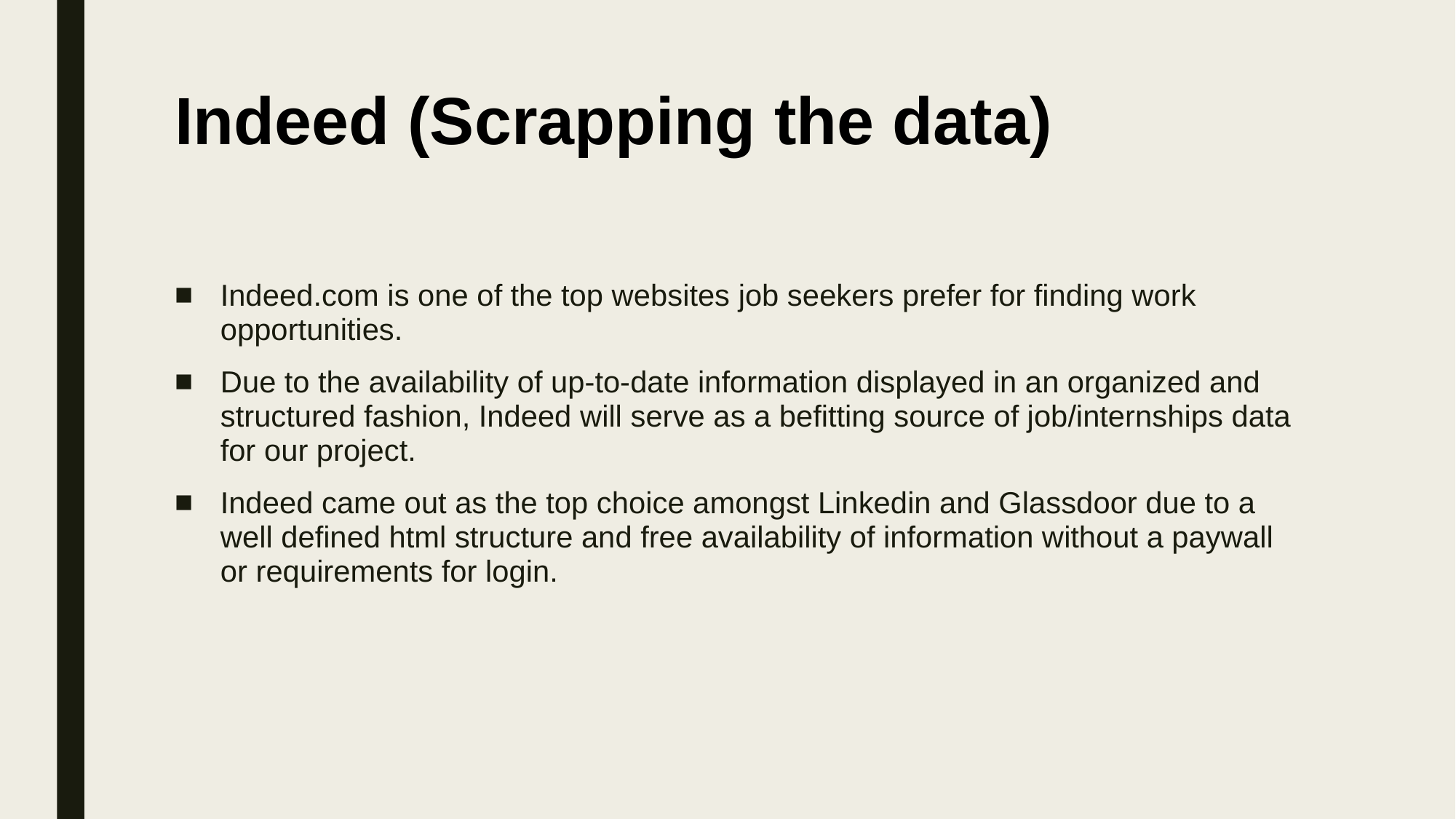

# Indeed (Scrapping the data)
Indeed.com is one of the top websites job seekers prefer for finding work opportunities.
Due to the availability of up-to-date information displayed in an organized and structured fashion, Indeed will serve as a befitting source of job/internships data for our project.
Indeed came out as the top choice amongst Linkedin and Glassdoor due to a well defined html structure and free availability of information without a paywall or requirements for login.